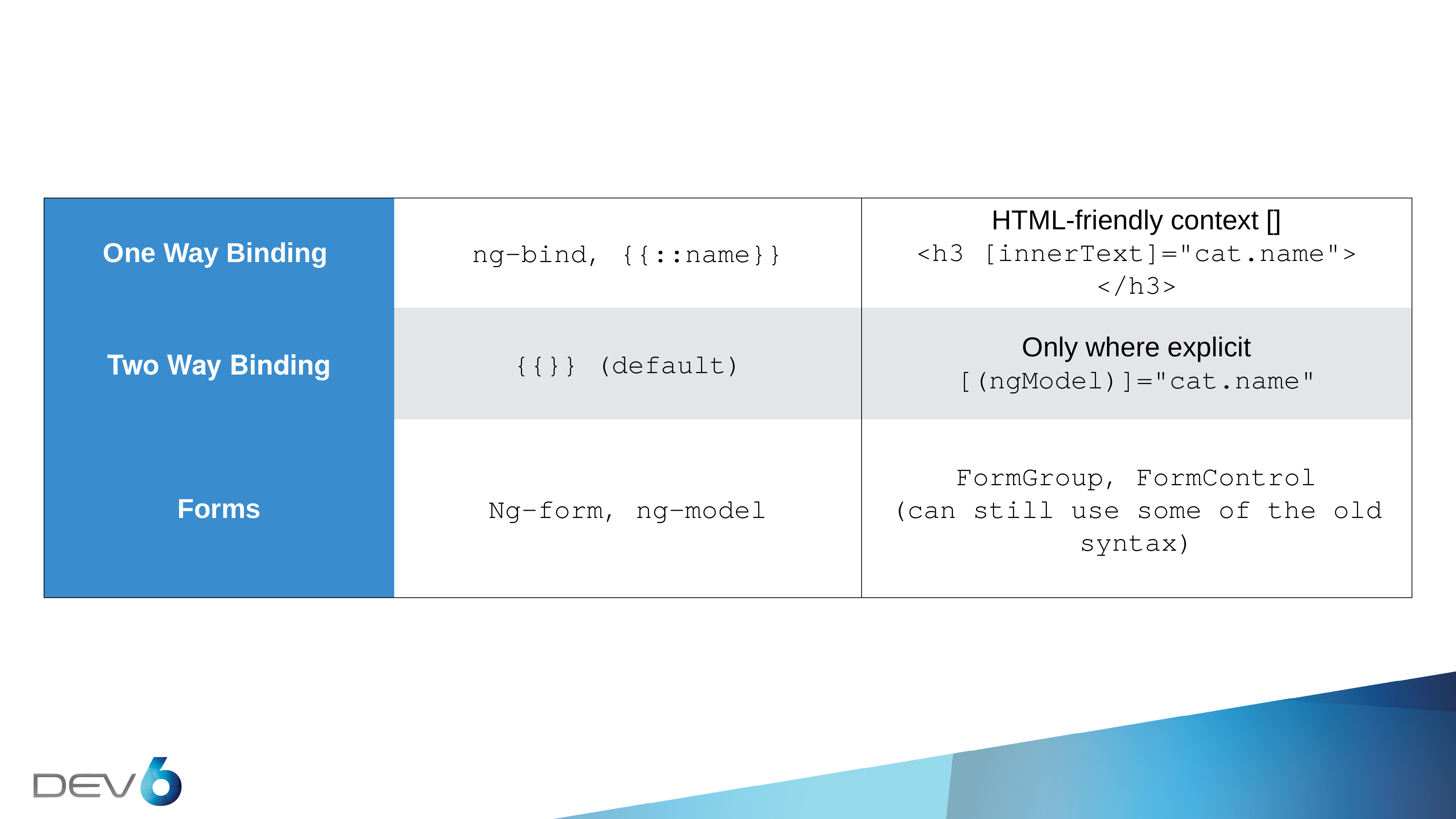

| One Way Binding | ng-bind, {{::name}} | HTML-friendly context [] <h3 [innerText]="cat.name"> </h3> |
| --- | --- | --- |
| Two Way Binding | {{}} (default) | Only where explicit [(ngModel)]="cat.name" |
| Forms | Ng-form, ng-model | FormGroup, FormControl (can still use some of the old syntax) |